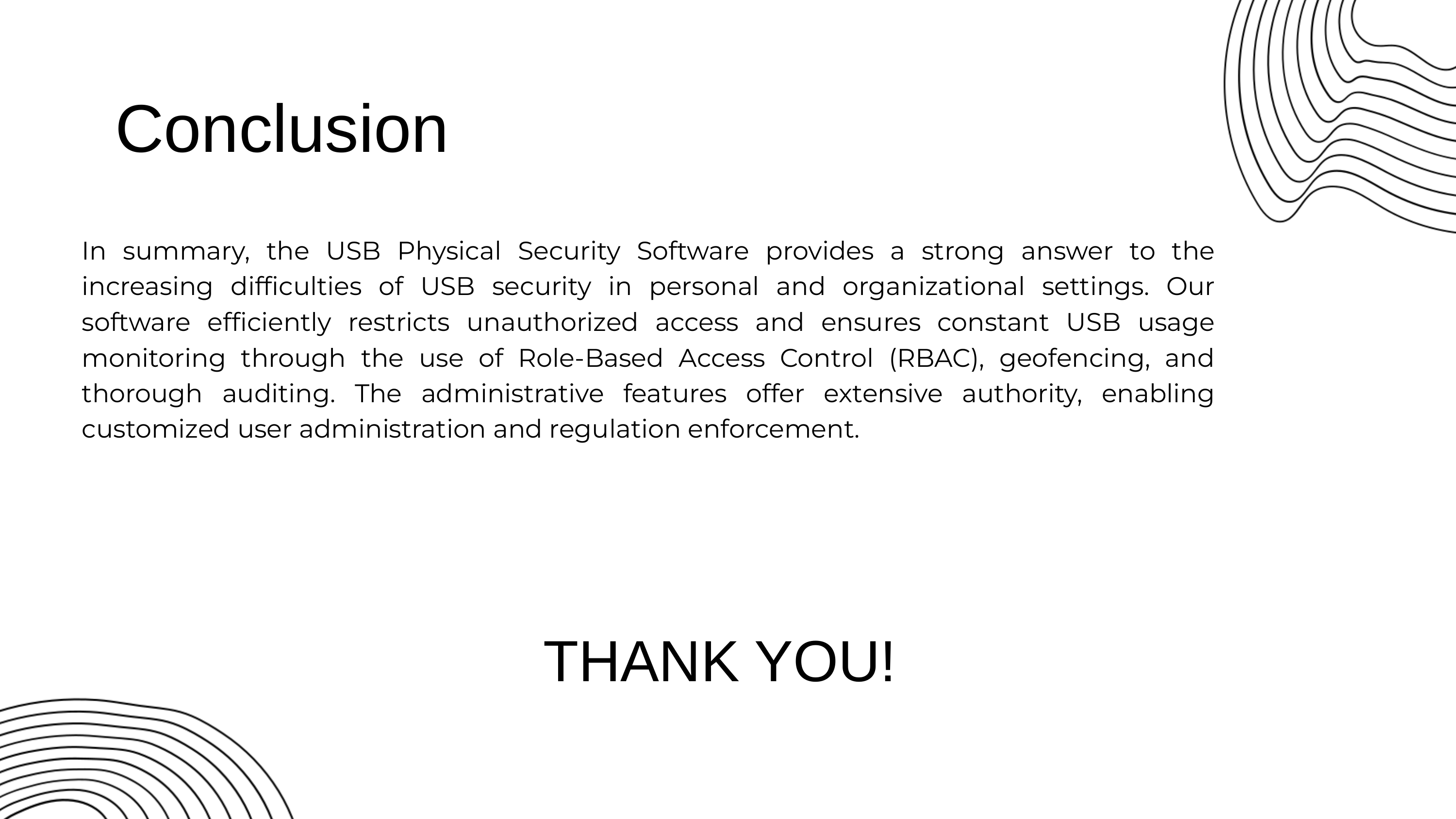

Conclusion
In summary, the USB Physical Security Software provides a strong answer to the increasing difficulties of USB security in personal and organizational settings. Our software efficiently restricts unauthorized access and ensures constant USB usage monitoring through the use of Role-Based Access Control (RBAC), geofencing, and thorough auditing. The administrative features offer extensive authority, enabling customized user administration and regulation enforcement.

THANK YOU!